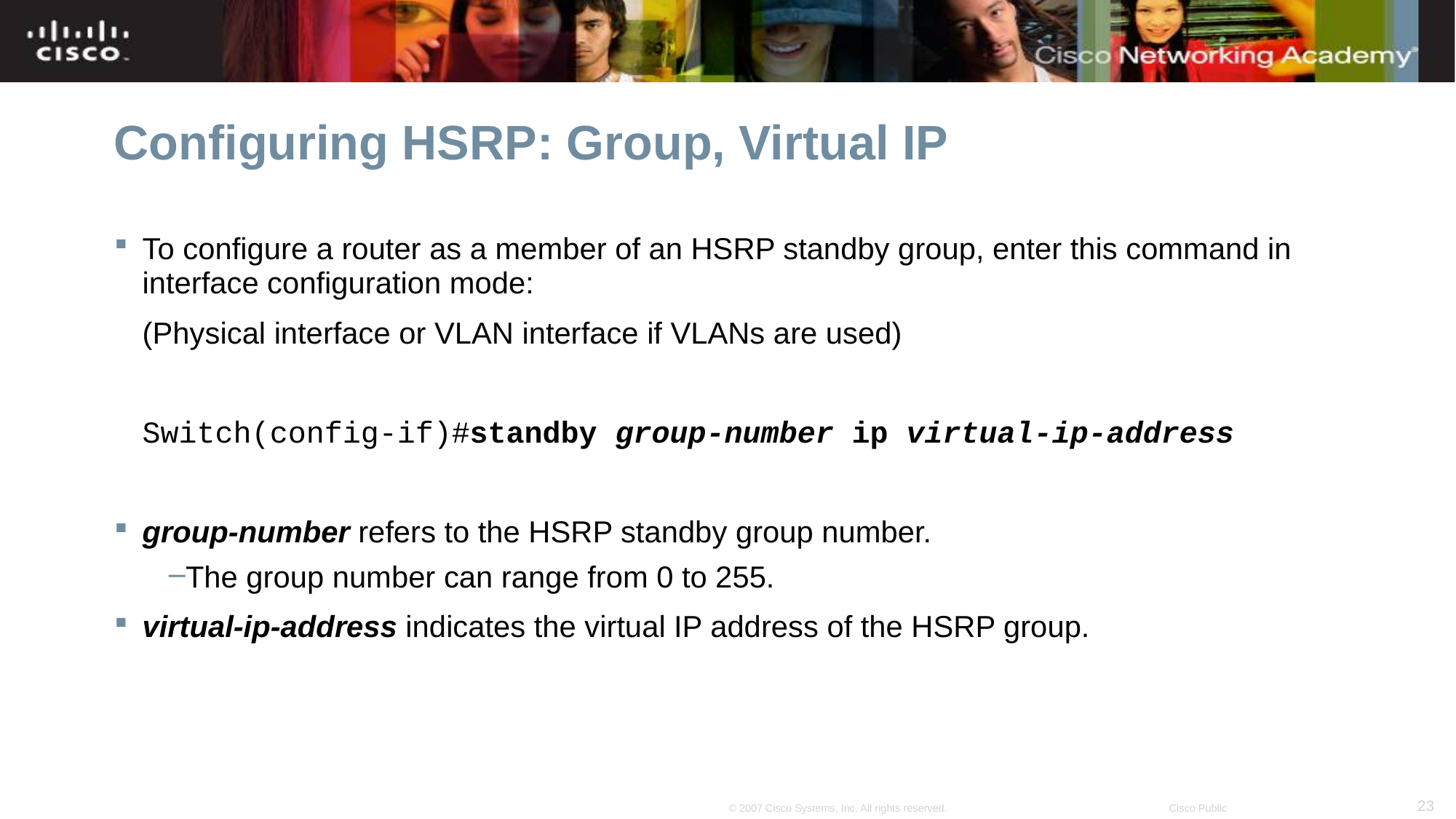

# Configuring HSRP: Group, Virtual IP
To configure a router as a member of an HSRP standby group, enter this command in interface configuration mode:
	(Physical interface or VLAN interface if VLANs are used)

	Switch(config-if)#standby group-number ip virtual-ip-address

group-number refers to the HSRP standby group number.
The group number can range from 0 to 255.
virtual-ip-address indicates the virtual IP address of the HSRP group.